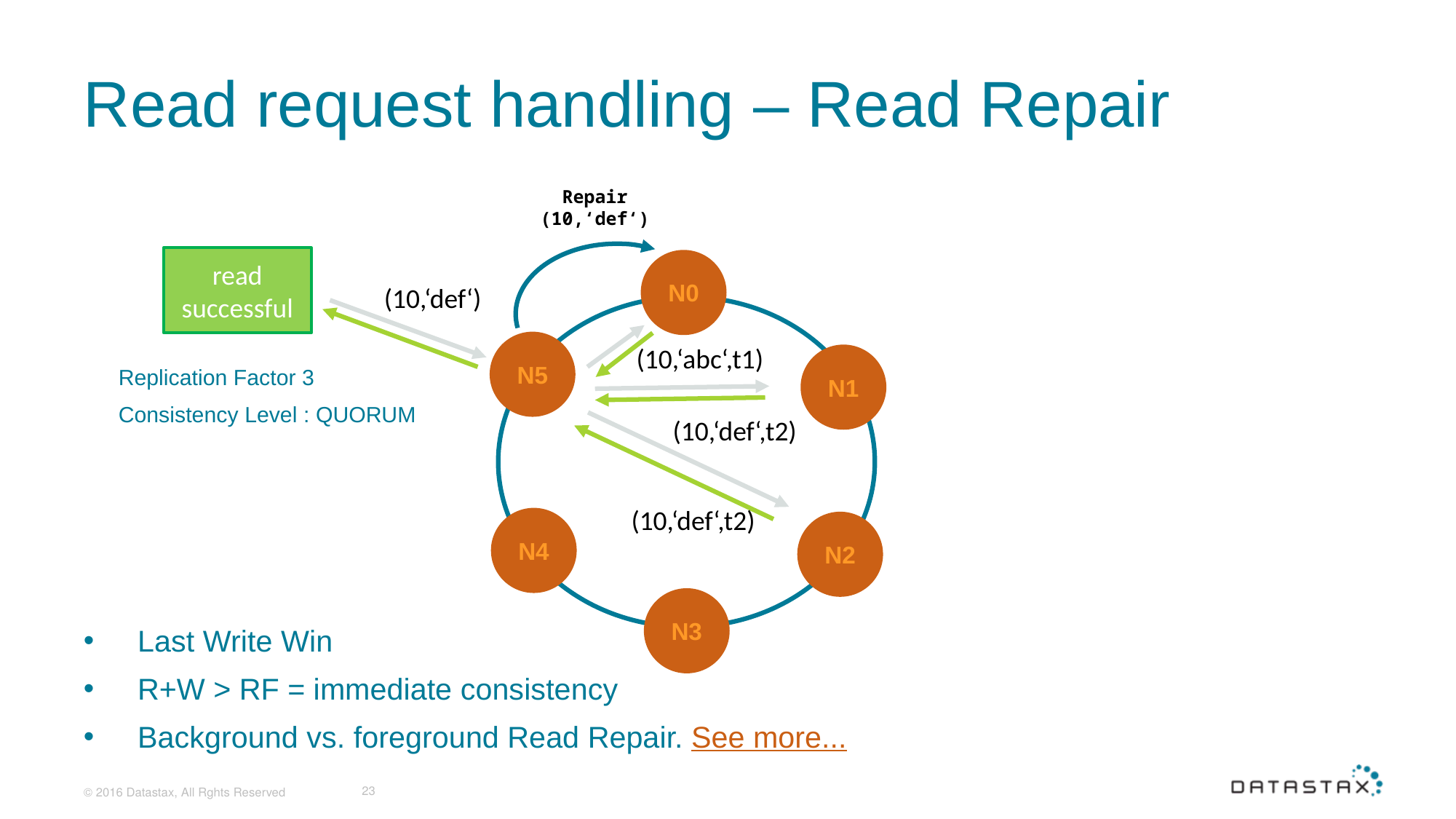

# Read request handling – Read Repair
Repair
(10,‘def‘)

read
successful
read
(10)
N0
N5
N1
N4
N2
N3

(10,‘def‘)
(10,‘abc‘,t1)
Replication Factor 3
Consistency Level : QUORUM
(10,‘def‘,t2)
(10,‘def‘,t2)
Last Write Win
R+W > RF = immediate consistency
Background vs. foreground Read Repair. See more...
© 2016 Datastax, All Rghts Reserved
23